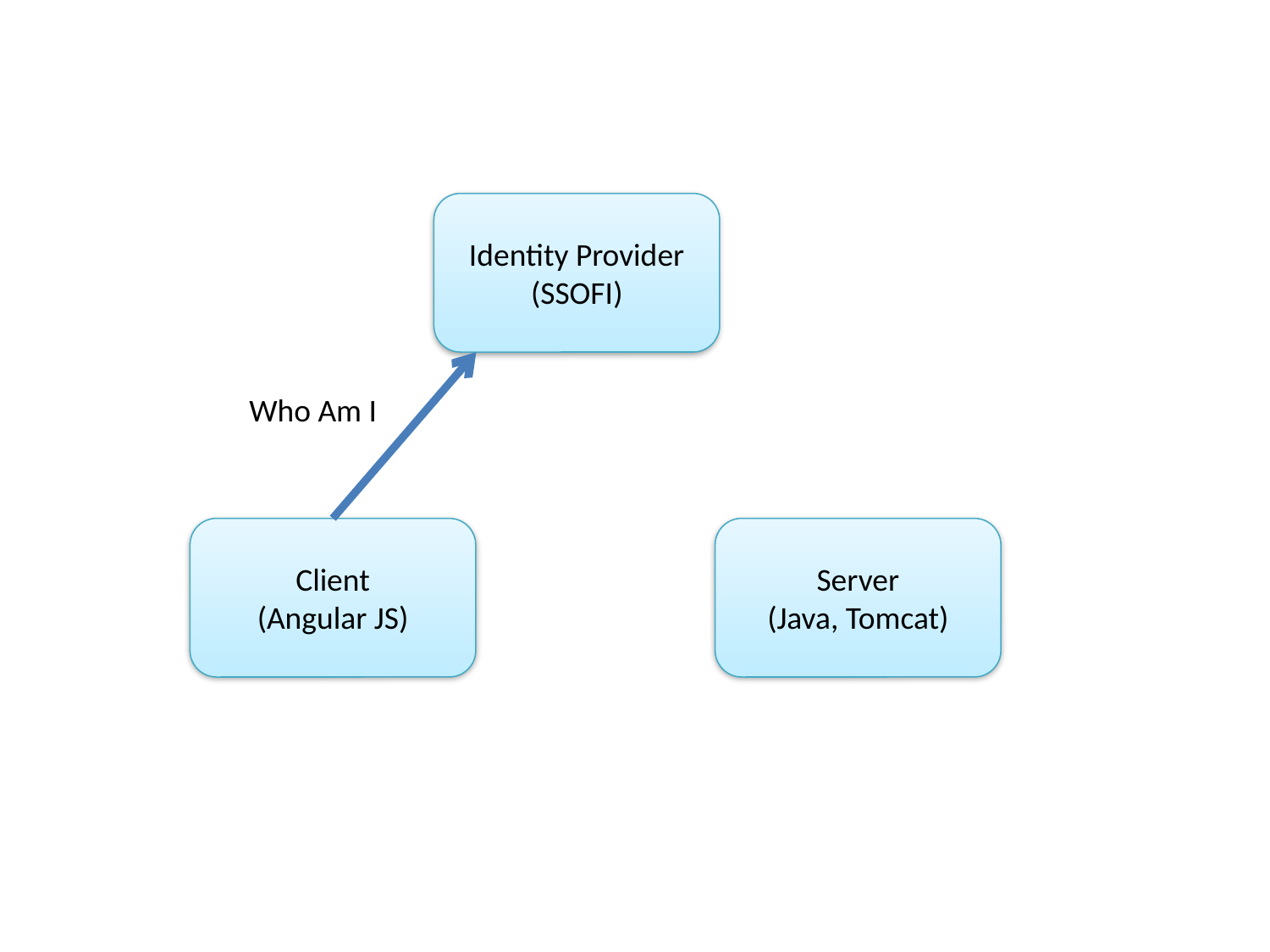

Identity Provider
(SSOFI)
Who Am I
Client
(Angular JS)
Server
(Java, Tomcat)